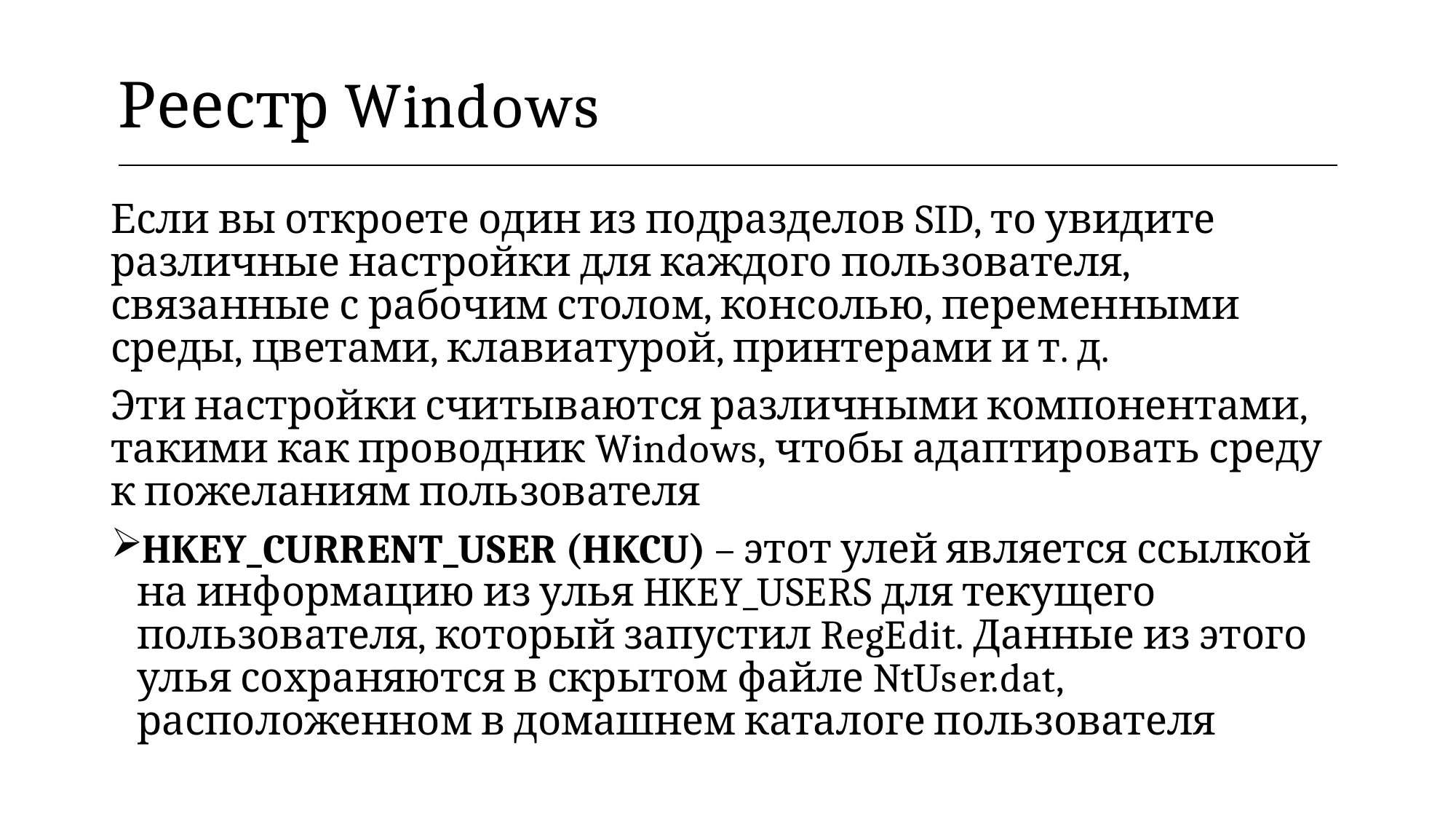

| Реестр Windows |
| --- |
Если вы откроете один из подразделов SID, то увидите различные настройки для каждого пользователя, связанные с рабочим столом, консолью, переменными среды, цветами, клавиатурой, принтерами и т. д.
Эти настройки считываются различными компонентами, такими как проводник Windows, чтобы адаптировать среду к пожеланиям пользователя
HKEY_CURRENT_USER (HKCU) – этот улей является ссылкой на информацию из улья HKEY_USERS для текущего пользователя, который запустил RegEdit. Данные из этого улья сохраняются в скрытом файле NtUser.dat, расположенном в домашнем каталоге пользователя